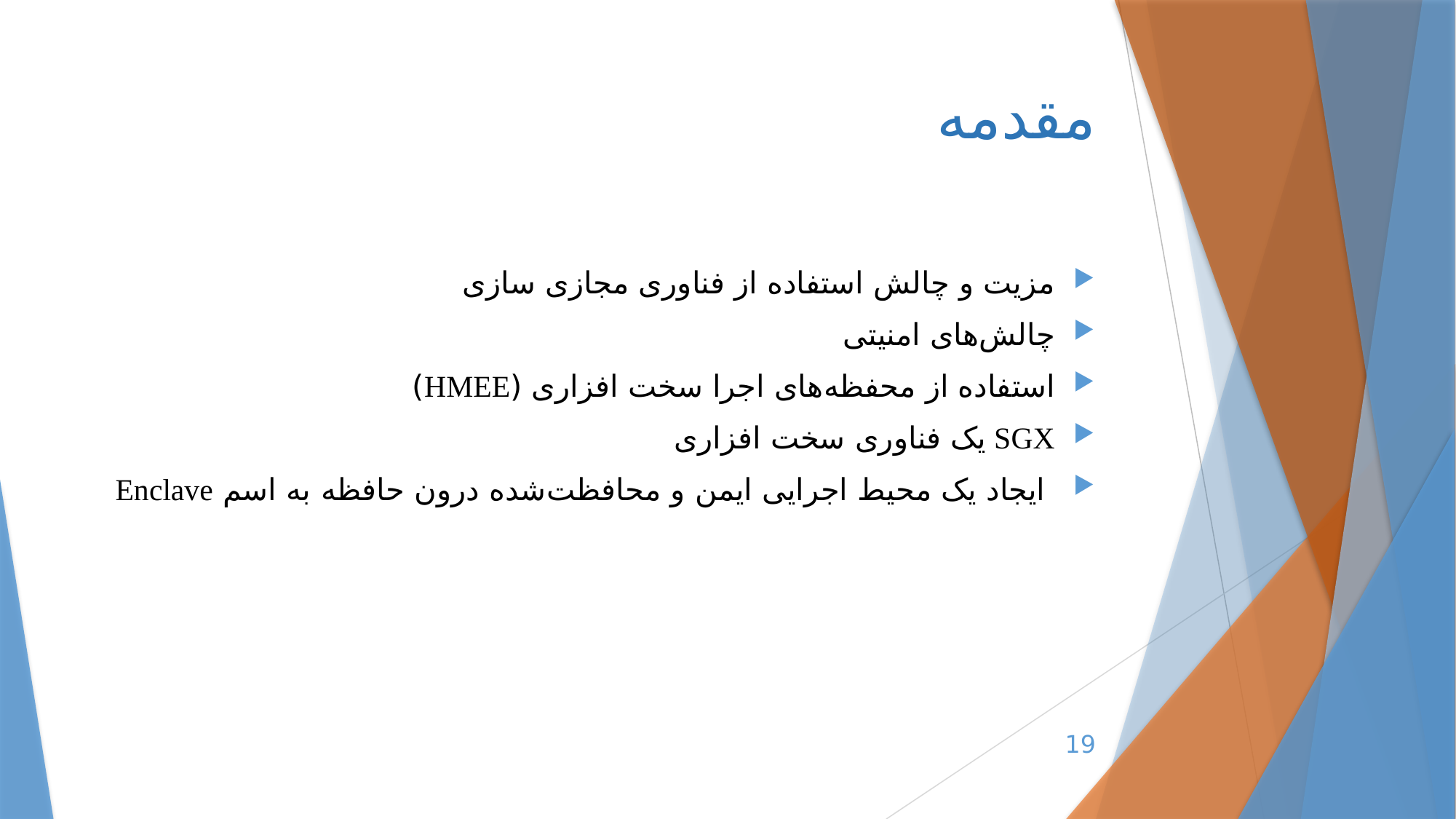

# مقدمه
مزیت و چالش استفاده از فناوری مجازی سازی
چالش‌های امنیتی
استفاده از محفظه‌های اجرا سخت افزاری (HMEE)
SGX یک فناوری سخت افزاری
 ایجاد یک محیط اجرایی ایمن و محافظت‌شده درون حافظه به اسم Enclave
19